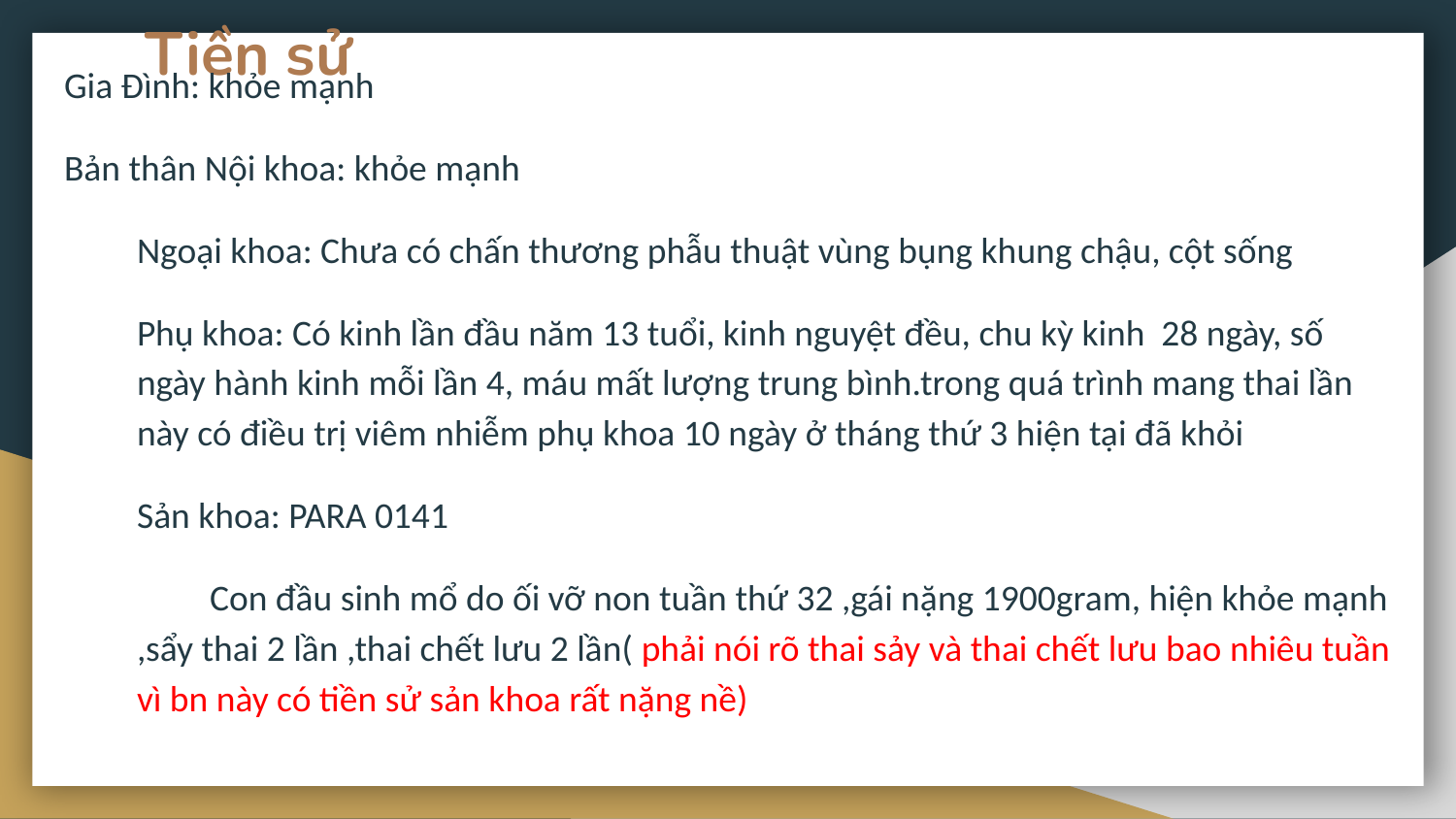

# Tiền sử
Gia Đình: khỏe mạnh
Bản thân Nội khoa: khỏe mạnh
Ngoại khoa: Chưa có chấn thương phẫu thuật vùng bụng khung chậu, cột sống
Phụ khoa: Có kinh lần đầu năm 13 tuổi, kinh nguyệt đều, chu kỳ kinh  28 ngày, số ngày hành kinh mỗi lần 4, máu mất lượng trung bình.trong quá trình mang thai lần này có điều trị viêm nhiễm phụ khoa 10 ngày ở tháng thứ 3 hiện tại đã khỏi
Sản khoa: PARA 0141
Con đầu sinh mổ do ối vỡ non tuần thứ 32 ,gái nặng 1900gram, hiện khỏe mạnh ,sẩy thai 2 lần ,thai chết lưu 2 lần( phải nói rõ thai sảy và thai chết lưu bao nhiêu tuần vì bn này có tiền sử sản khoa rất nặng nề)